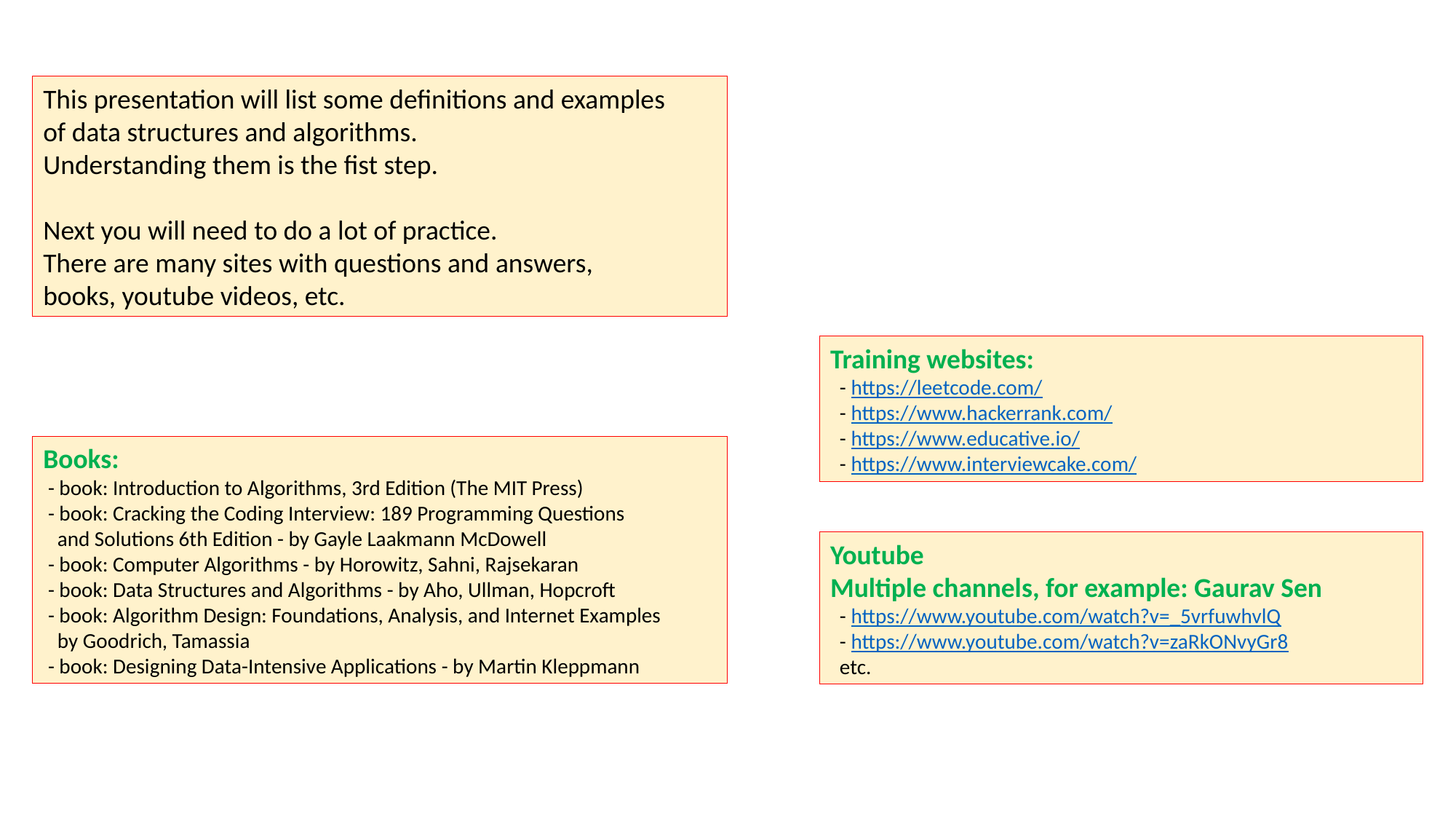

This presentation will list some definitions and examples
of data structures and algorithms.
Understanding them is the fist step.

Next you will need to do a lot of practice.
There are many sites with questions and answers,
books, youtube videos, etc.
Training websites:
  - https://leetcode.com/
  - https://www.hackerrank.com/
  - https://www.educative.io/
  - https://www.interviewcake.com/
Books:
 - book: Introduction to Algorithms, 3rd Edition (The MIT Press)
 - book: Cracking the Coding Interview: 189 Programming Questions
   and Solutions 6th Edition - by Gayle Laakmann McDowell
 - book: Computer Algorithms - by Horowitz, Sahni, Rajsekaran
 - book: Data Structures and Algorithms - by Aho, Ullman, Hopcroft
 - book: Algorithm Design: Foundations, Analysis, and Internet Examples
   by Goodrich, Tamassia
 - book: Designing Data-Intensive Applications - by Martin Kleppmann
Youtube
Multiple channels, for example: Gaurav Sen
  - https://www.youtube.com/watch?v=_5vrfuwhvlQ
  - https://www.youtube.com/watch?v=zaRkONvyGr8
  etc.